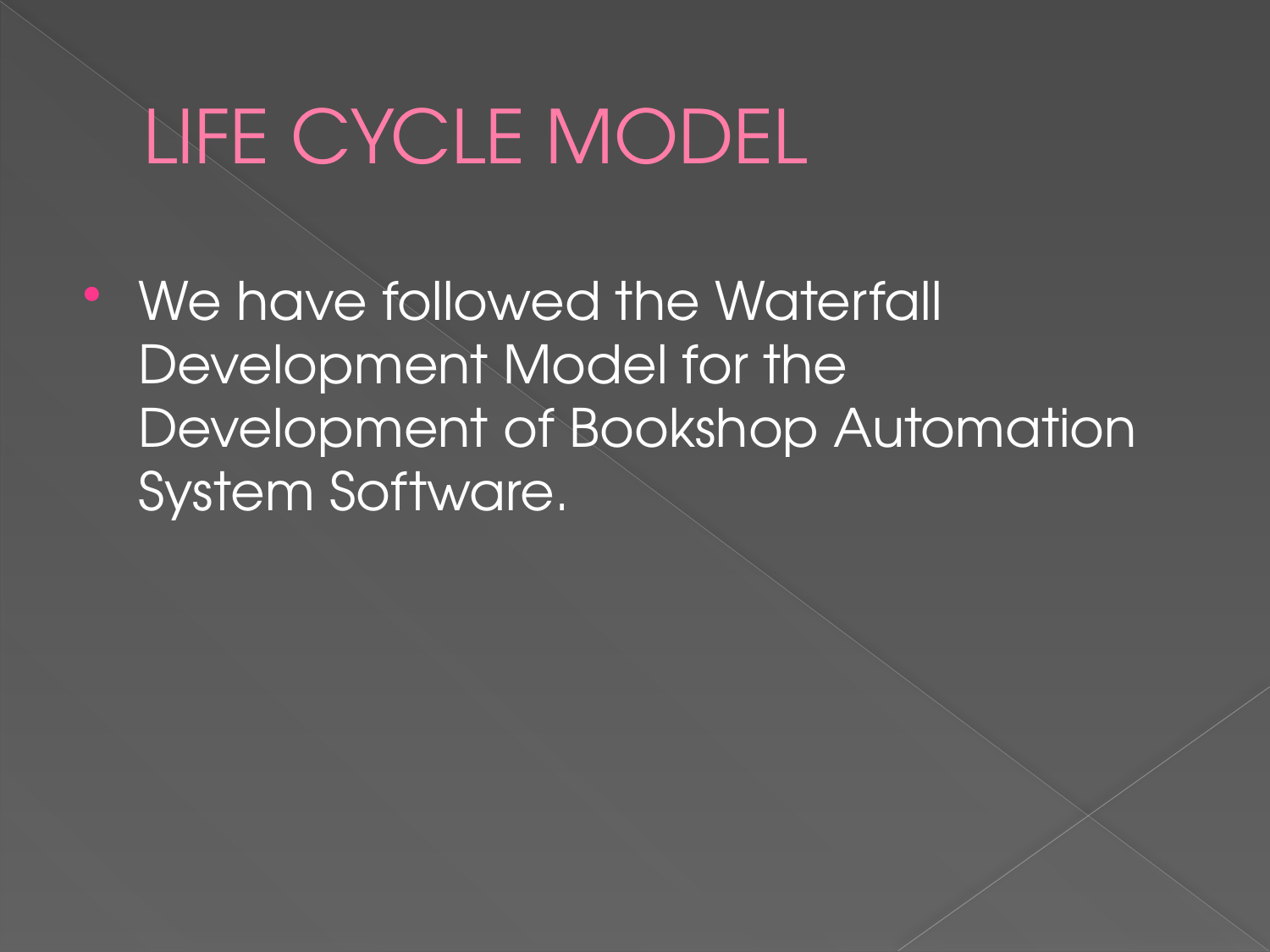

# LIFE CYCLE MODEL
We have followed the Waterfall Development Model for the Development of Bookshop Automation System Software.